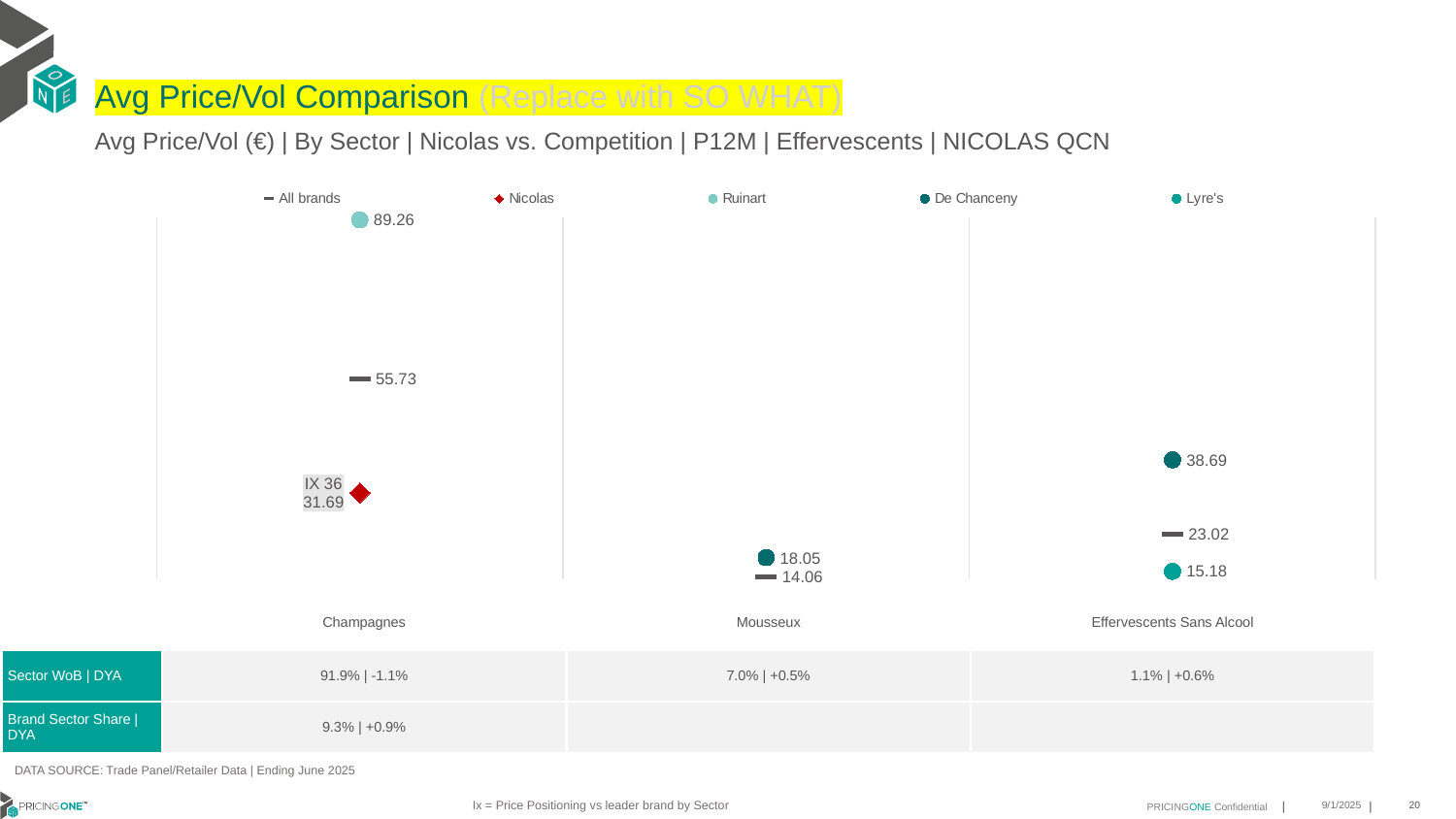

# Avg Price/Vol Comparison (Replace with SO WHAT)
Avg Price/Vol (€) | By Sector | Nicolas vs. Competition | P12M | Effervescents | NICOLAS QCN

### Chart

| Category | All brands | Nicolas | Ruinart | De Chanceny | Lyre's |
|---|---|---|---|---|---|
| IX 36 | 55.73 | 31.69 | 89.26 | None | None |
| None | 14.06 | None | None | 18.05 | None |
| None | 23.02 | None | None | 38.69 | 15.18 |
|  | Champagnes | Mousseux | Effervescents Sans Alcool |
| --- | --- | --- | --- |
| Sector WoB | DYA | 91.9% | -1.1% | 7.0% | +0.5% | 1.1% | +0.6% |
| Brand Sector Share | DYA | 9.3% | +0.9% |  |  |
DATA SOURCE: Trade Panel/Retailer Data | Ending June 2025
Ix = Price Positioning vs leader brand by Sector
9/1/2025
20